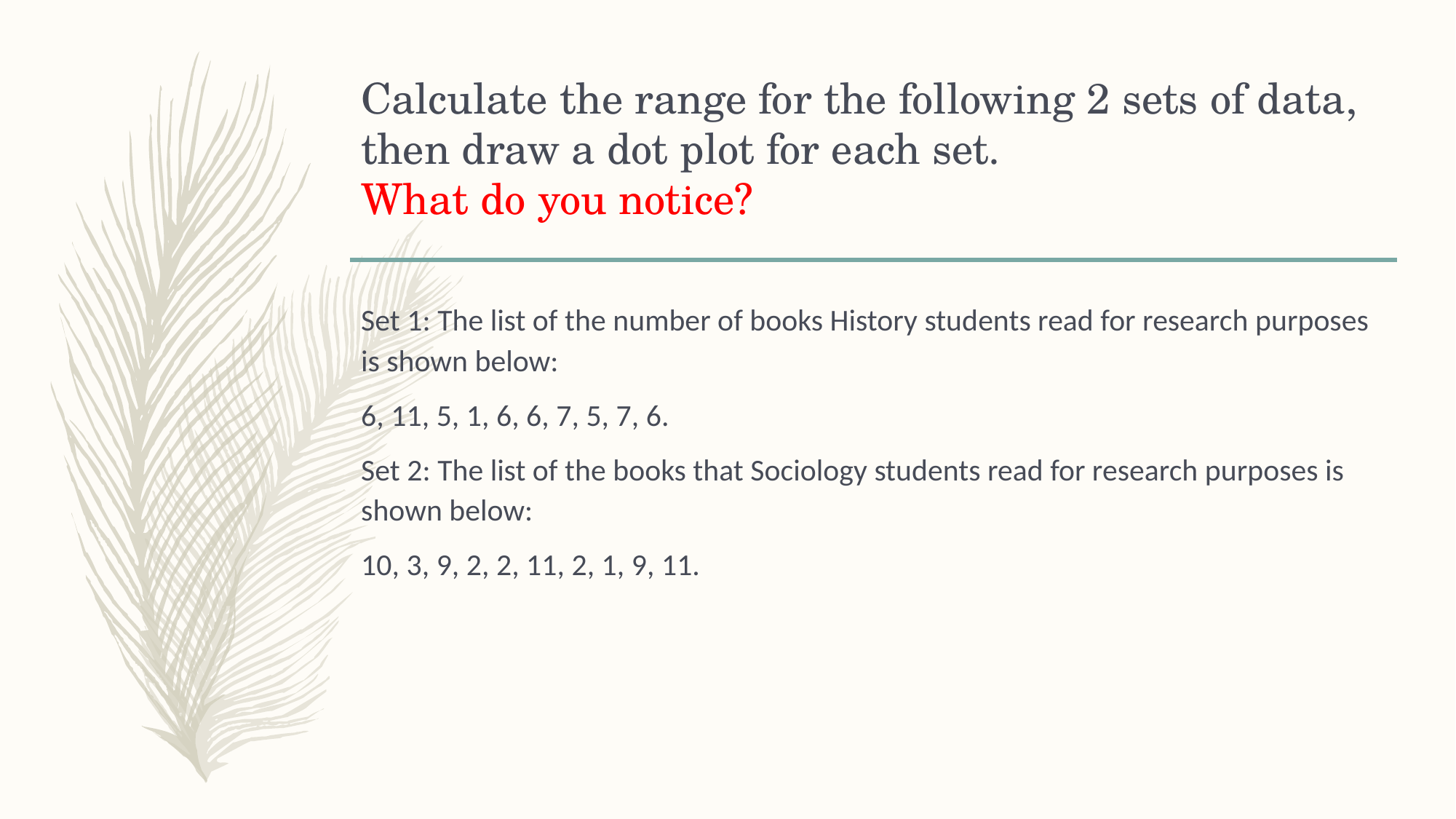

# Calculate the range for the following 2 sets of data, then draw a dot plot for each set. What do you notice?
Set 1: The list of the number of books History students read for research purposes is shown below:
6, 11, 5, 1, 6, 6, 7, 5, 7, 6.
Set 2: The list of the books that Sociology students read for research purposes is shown below:
10, 3, 9, 2, 2, 11, 2, 1, 9, 11.